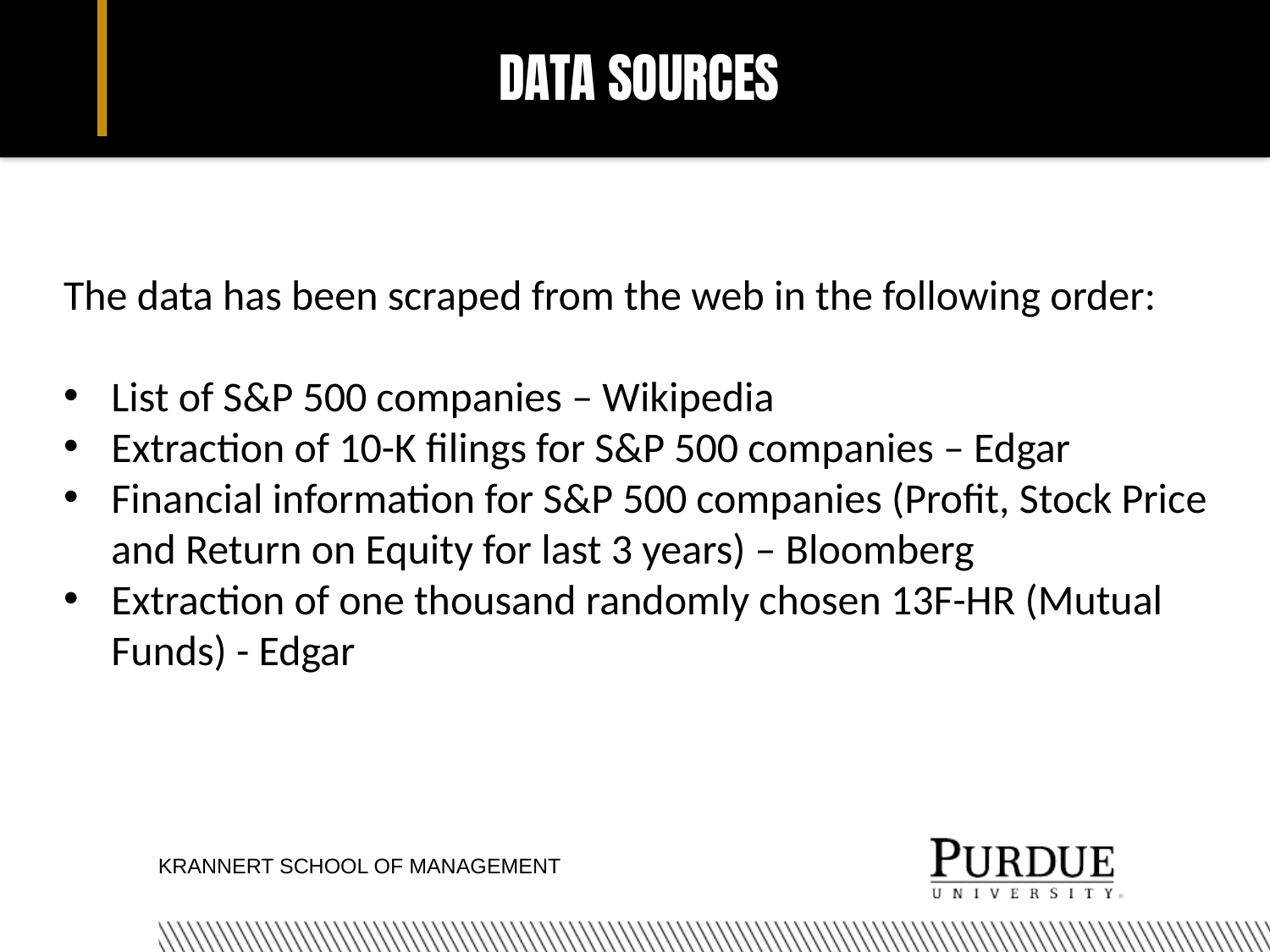

# DATA SOURCES
The data has been scraped from the web in the following order:

List of S&P 500 companies – Wikipedia
Extraction of 10-K filings for S&P 500 companies – Edgar
Financial information for S&P 500 companies (Profit, Stock Price and Return on Equity for last 3 years) – Bloomberg
Extraction of one thousand randomly chosen 13F-HR (Mutual Funds) - Edgar
KRANNERT SCHOOL OF MANAGEMENT